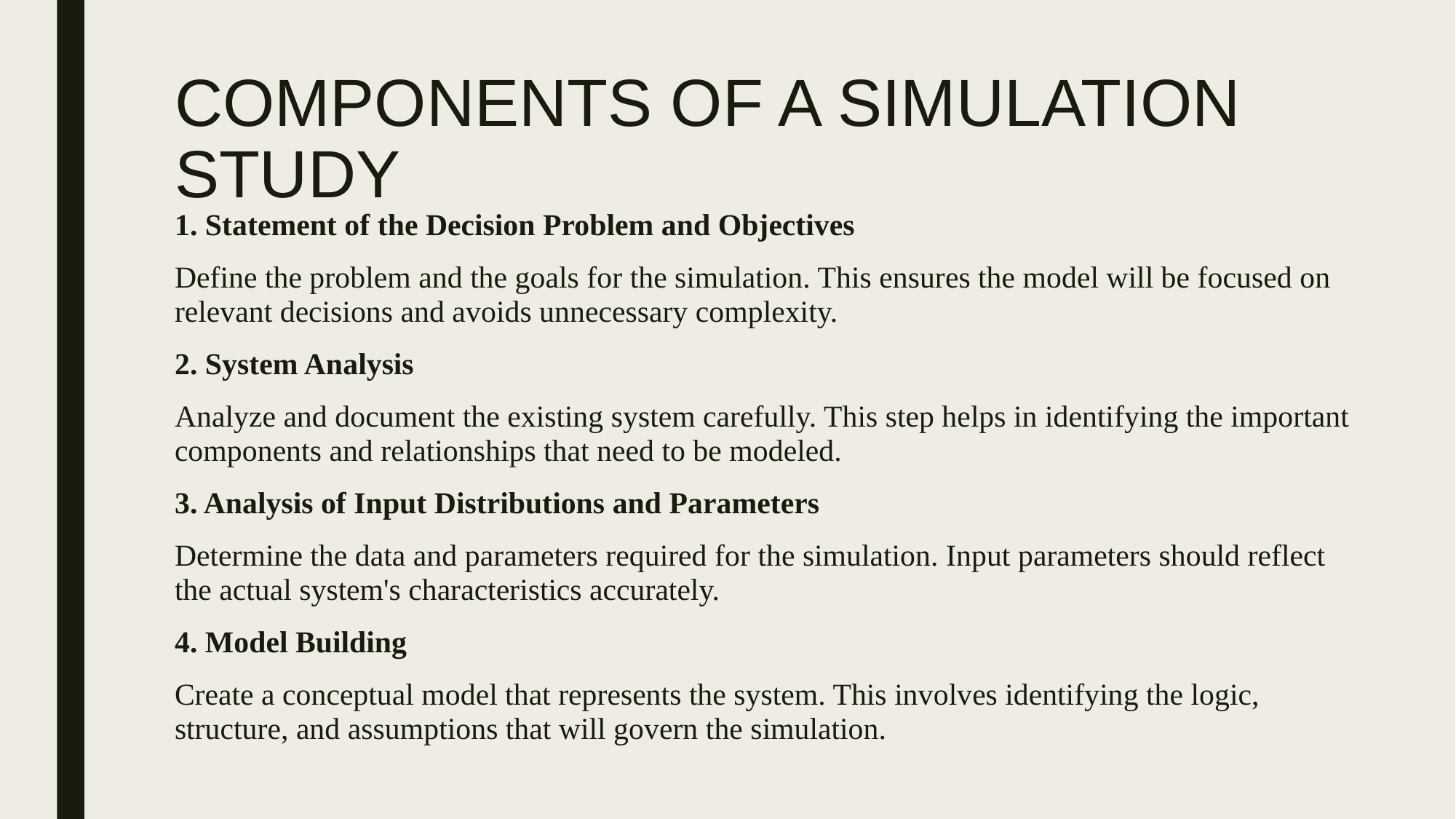

# COMPONENTS OF A SIMULATION STUDY
1. Statement of the Decision Problem and Objectives
Define the problem and the goals for the simulation. This ensures the model will be focused on relevant decisions and avoids unnecessary complexity.
2. System Analysis
Analyze and document the existing system carefully. This step helps in identifying the important components and relationships that need to be modeled.
3. Analysis of Input Distributions and Parameters
Determine the data and parameters required for the simulation. Input parameters should reflect the actual system's characteristics accurately.
4. Model Building
Create a conceptual model that represents the system. This involves identifying the logic, structure, and assumptions that will govern the simulation.